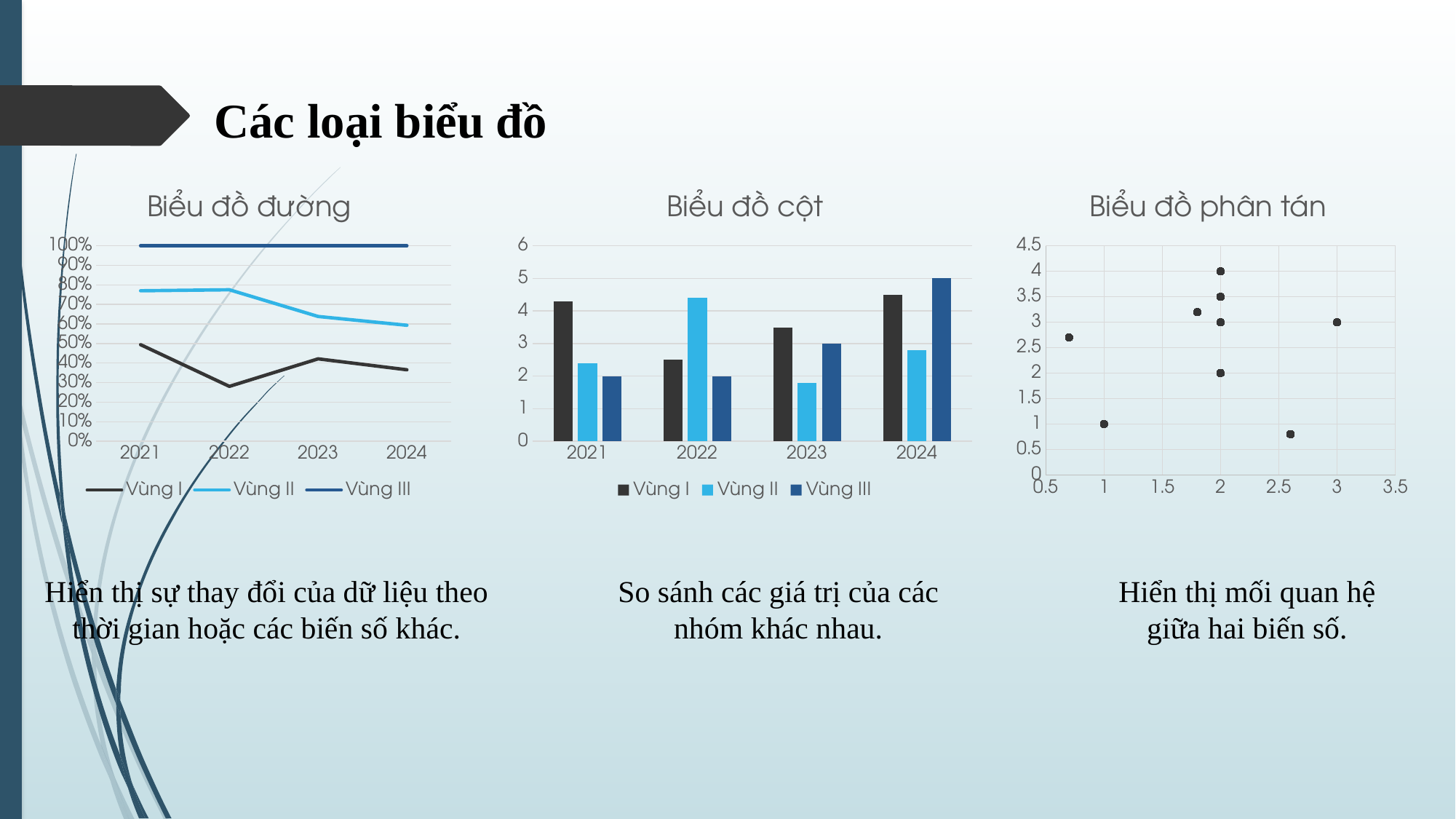

Các loại biểu đồ

### Chart: Biểu đồ đường

| Category | Vùng I | Vùng II | Vùng III |
|---|---|---|---|
| 2021 | 4.3 | 2.4 | 2.0 |
| 2022 | 2.5 | 4.4 | 2.0 |
| 2023 | 3.5 | 1.8 | 3.0 |
| 2024 | 4.5 | 2.8 | 5.0 |

### Chart: Biểu đồ cột

| Category | Vùng I | Vùng II | Vùng III |
|---|---|---|---|
| 2021 | 4.3 | 2.4 | 2.0 |
| 2022 | 2.5 | 4.4 | 2.0 |
| 2023 | 3.5 | 1.8 | 3.0 |
| 2024 | 4.5 | 2.8 | 5.0 |

### Chart: Biểu đồ phân tán

| Category | Giá trị Y |
|---|---|
Hiển thị sự thay đổi của dữ liệu theo thời gian hoặc các biến số khác.
So sánh các giá trị của các nhóm khác nhau.
Hiển thị mối quan hệ giữa hai biến số.